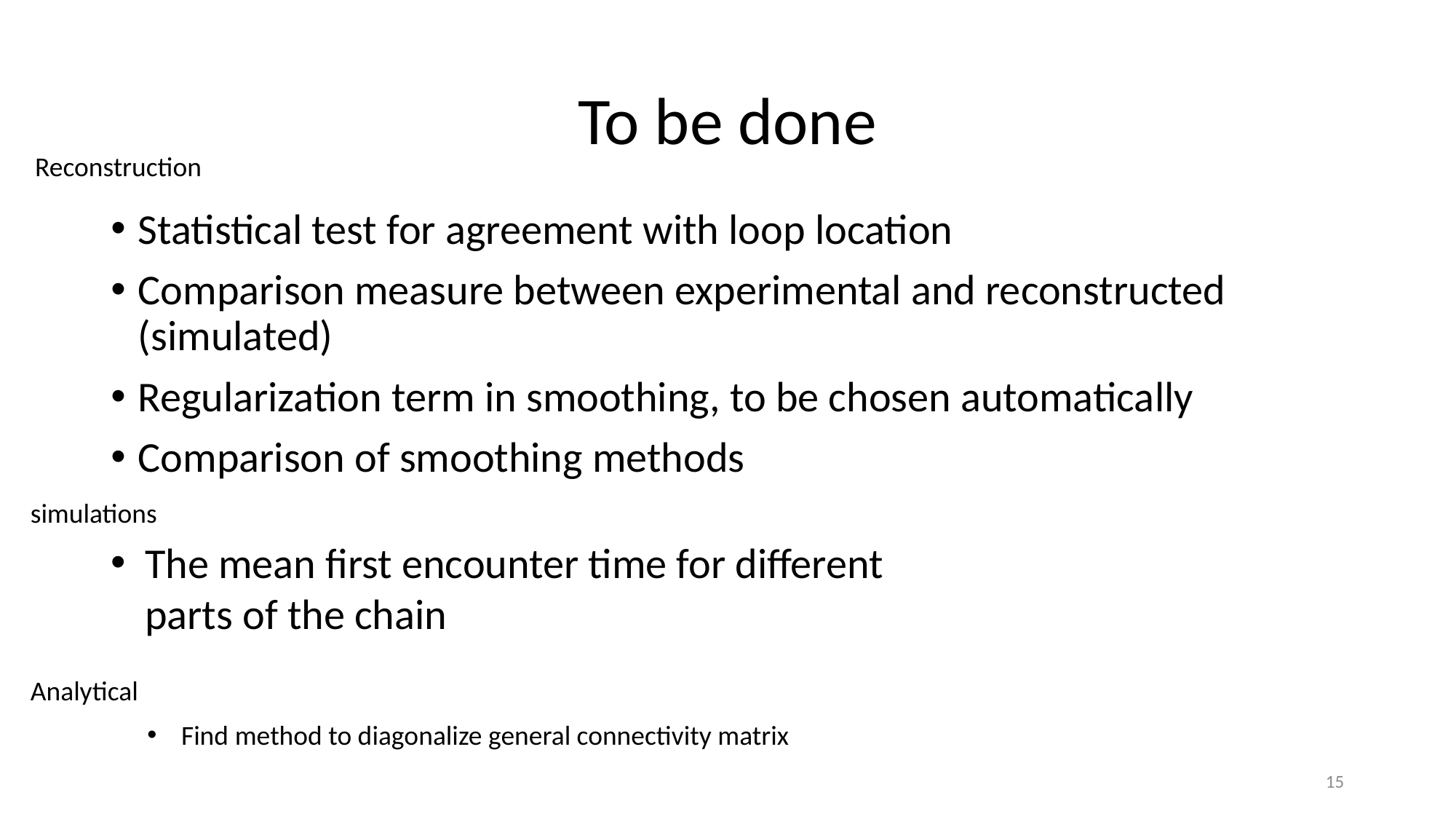

# To be done
Reconstruction
Statistical test for agreement with loop location
Comparison measure between experimental and reconstructed (simulated)
Regularization term in smoothing, to be chosen automatically
Comparison of smoothing methods

simulations
The mean first encounter time for different parts of the chain

Analytical
Find method to diagonalize general connectivity matrix
15